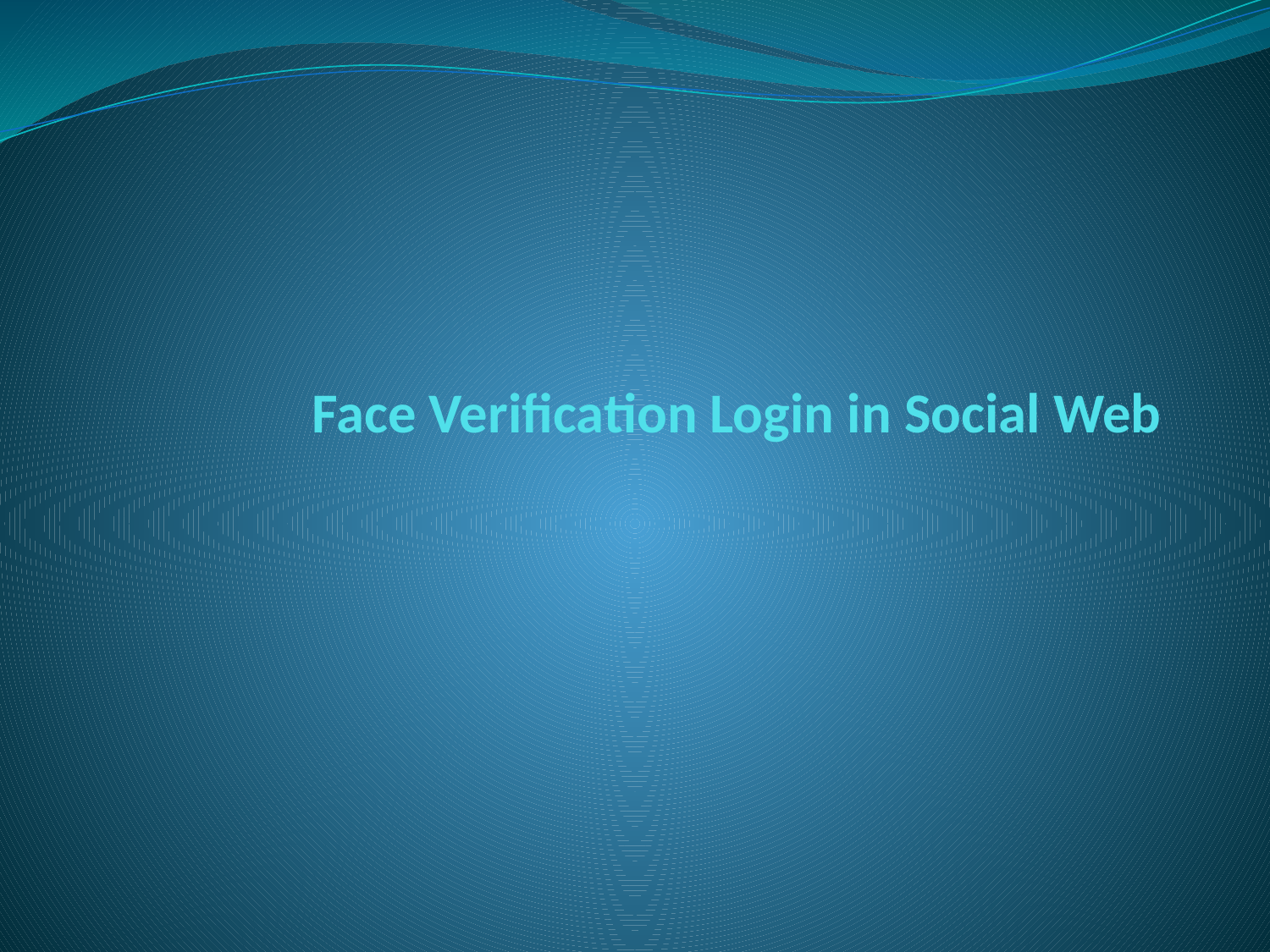

# Face Verification Login in Social Web